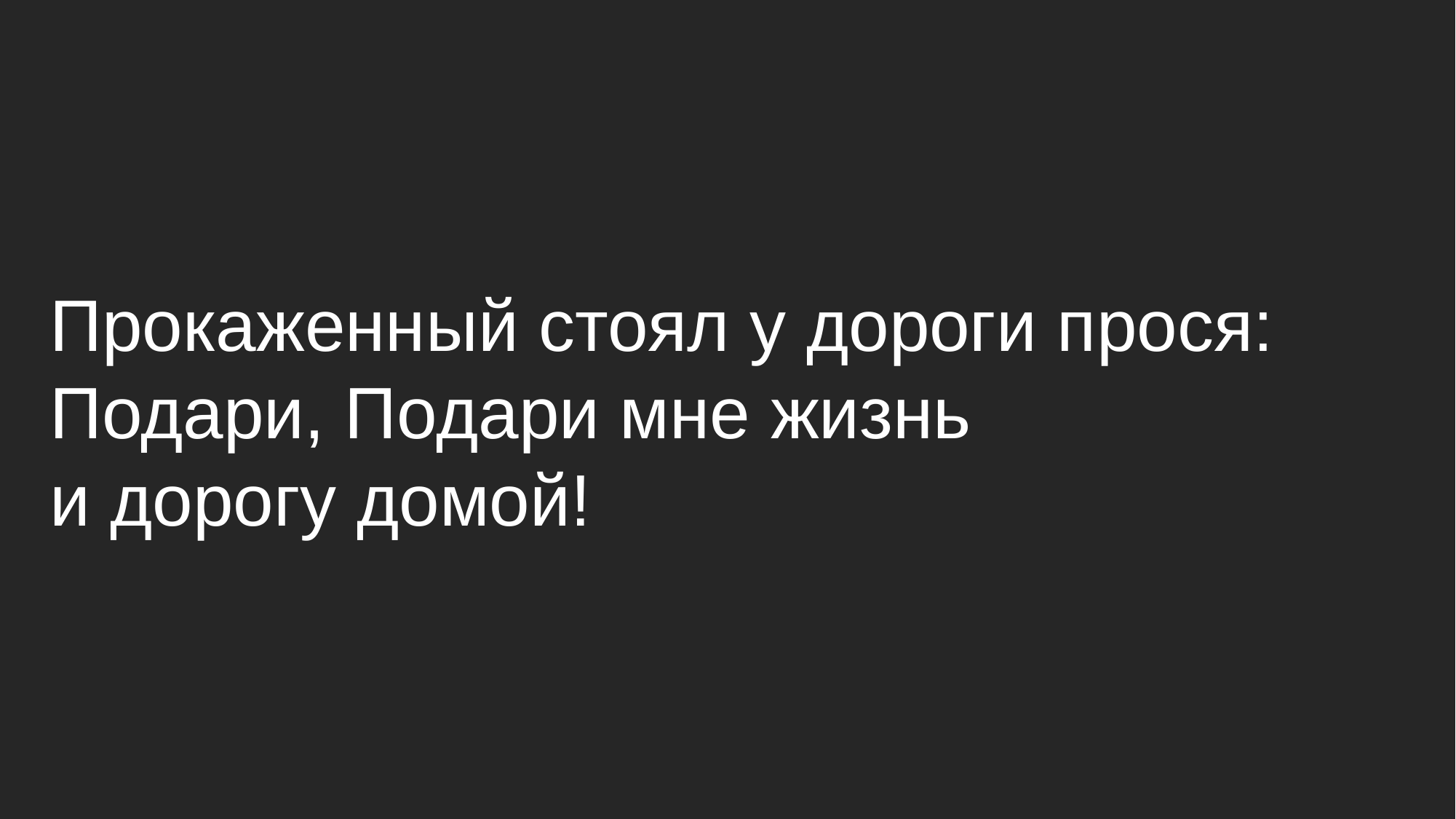

# Прокаженный стоял у дороги прося: Подари, Подари мне жизнь и дорогу домой!